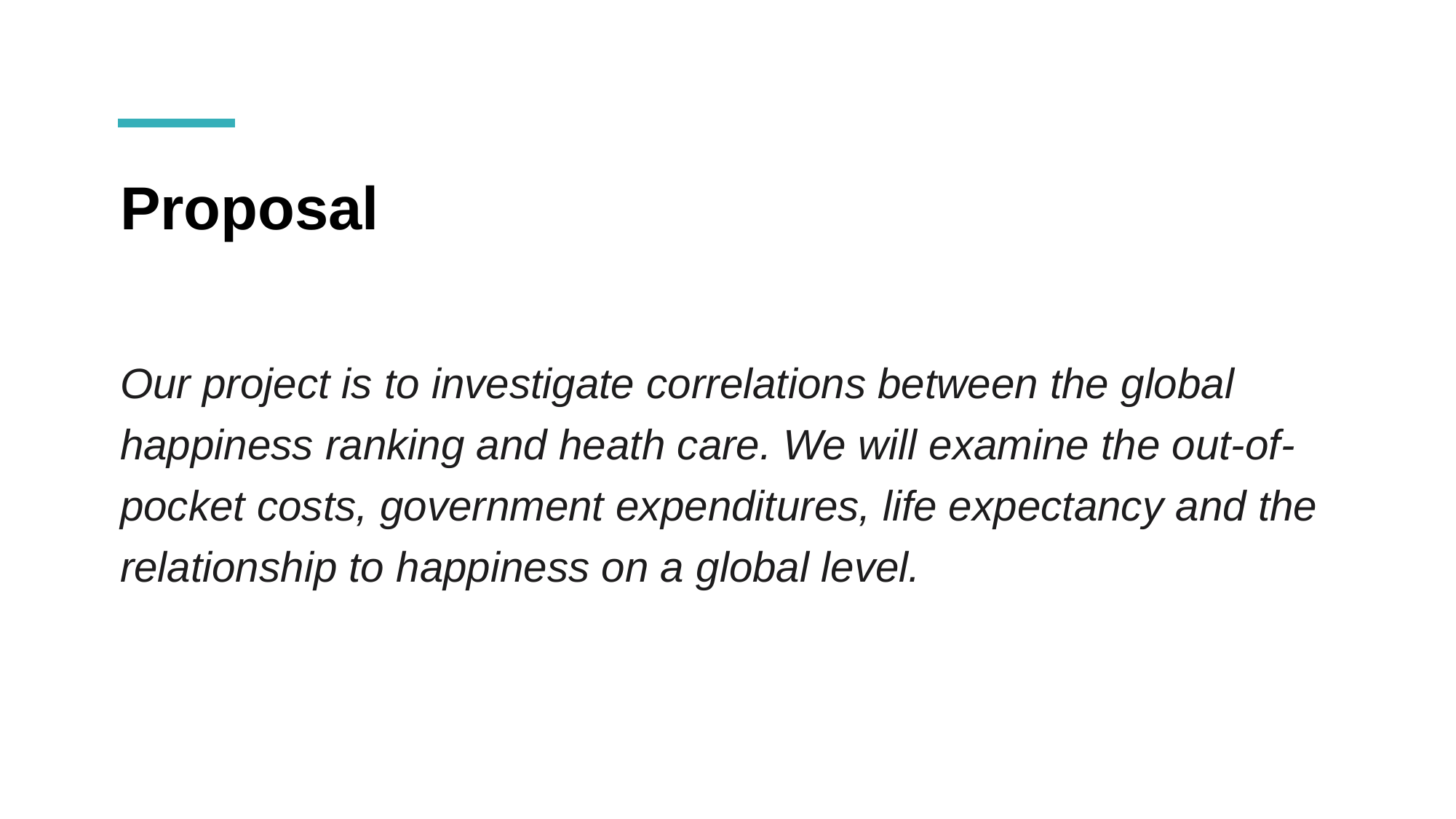

# Proposal
Our project is to investigate correlations between the global happiness ranking and heath care. We will examine the out-of-pocket costs, government expenditures, life expectancy and the relationship to happiness on a global level.